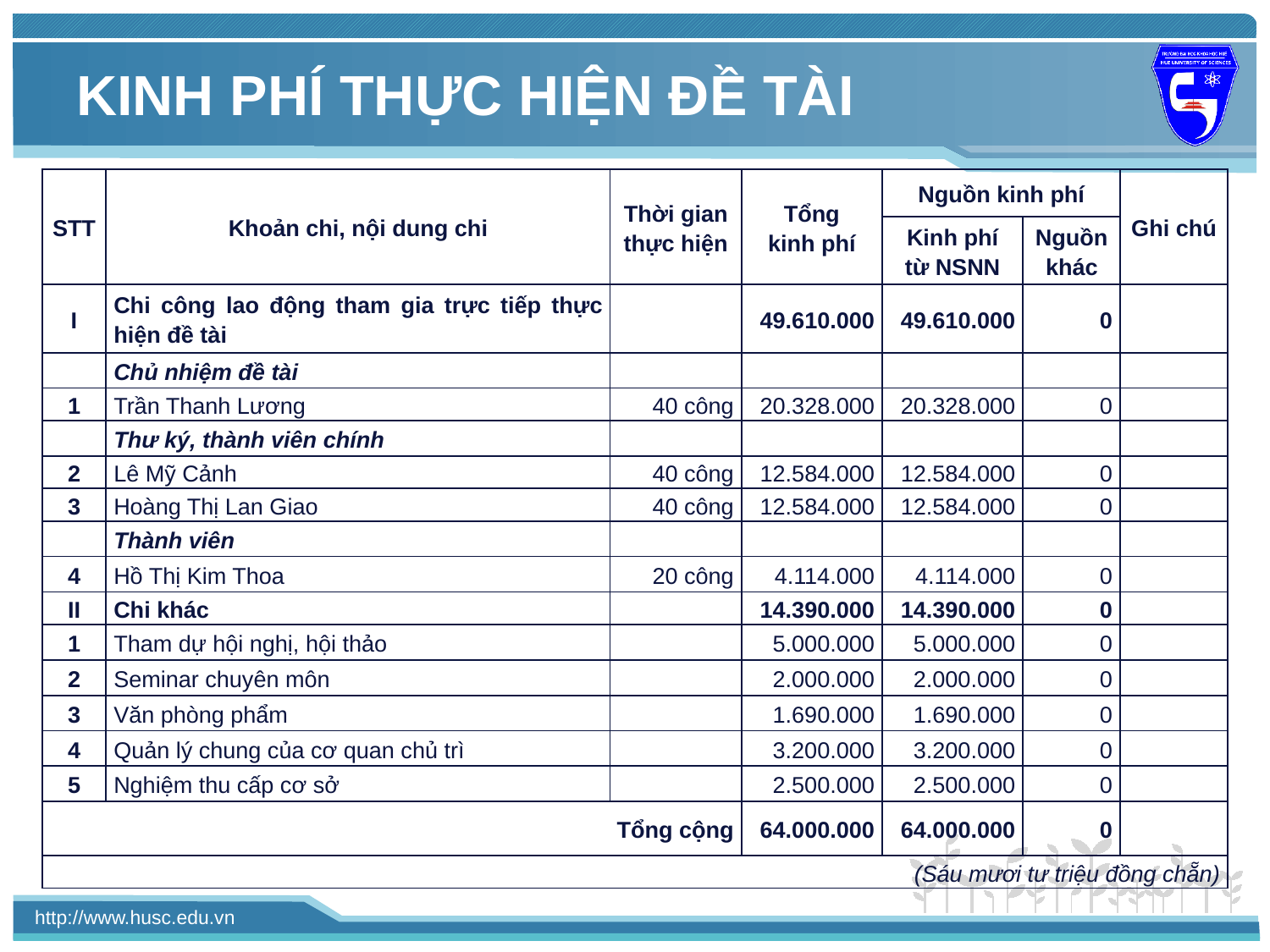

# KINH PHÍ THỰC HIỆN ĐỀ TÀI
| STT | Khoản chi, nội dung chi | Thời gian thực hiện | Tổng kinh phí | Nguồn kinh phí |  | Ghi chú |
| --- | --- | --- | --- | --- | --- | --- |
|  |  |  |  | Kinh phí từ NSNN | Nguồn khác |  |
| I | Chi công lao động tham gia trực tiếp thực hiện đề tài |  | 49.610.000 | 49.610.000 | 0 |  |
|  | Chủ nhiệm đề tài |  |  |  |  |  |
| 1 | Trần Thanh Lương | 40 công | 20.328.000 | 20.328.000 | 0 |  |
|  | Thư ký, thành viên chính |  |  |  |  |  |
| 2 | Lê Mỹ Cảnh | 40 công | 12.584.000 | 12.584.000 | 0 |  |
| 3 | Hoàng Thị Lan Giao | 40 công | 12.584.000 | 12.584.000 | 0 |  |
|  | Thành viên |  |  |  |  |  |
| 4 | Hồ Thị Kim Thoa | 20 công | 4.114.000 | 4.114.000 | 0 |  |
| II | Chi khác |  | 14.390.000 | 14.390.000 | 0 |  |
| 1 | Tham dự hội nghị, hội thảo |  | 5.000.000 | 5.000.000 | 0 |  |
| 2 | Seminar chuyên môn |  | 2.000.000 | 2.000.000 | 0 |  |
| 3 | Văn phòng phẩm |  | 1.690.000 | 1.690.000 | 0 |  |
| 4 | Quản lý chung của cơ quan chủ trì |  | 3.200.000 | 3.200.000 | 0 |  |
| 5 | Nghiệm thu cấp cơ sở |  | 2.500.000 | 2.500.000 | 0 |  |
| Tổng cộng |  |  | 64.000.000 | 64.000.000 | 0 |  |
| (Sáu mươi tư triệu đồng chẵn) |  |  |  |  |  |  |